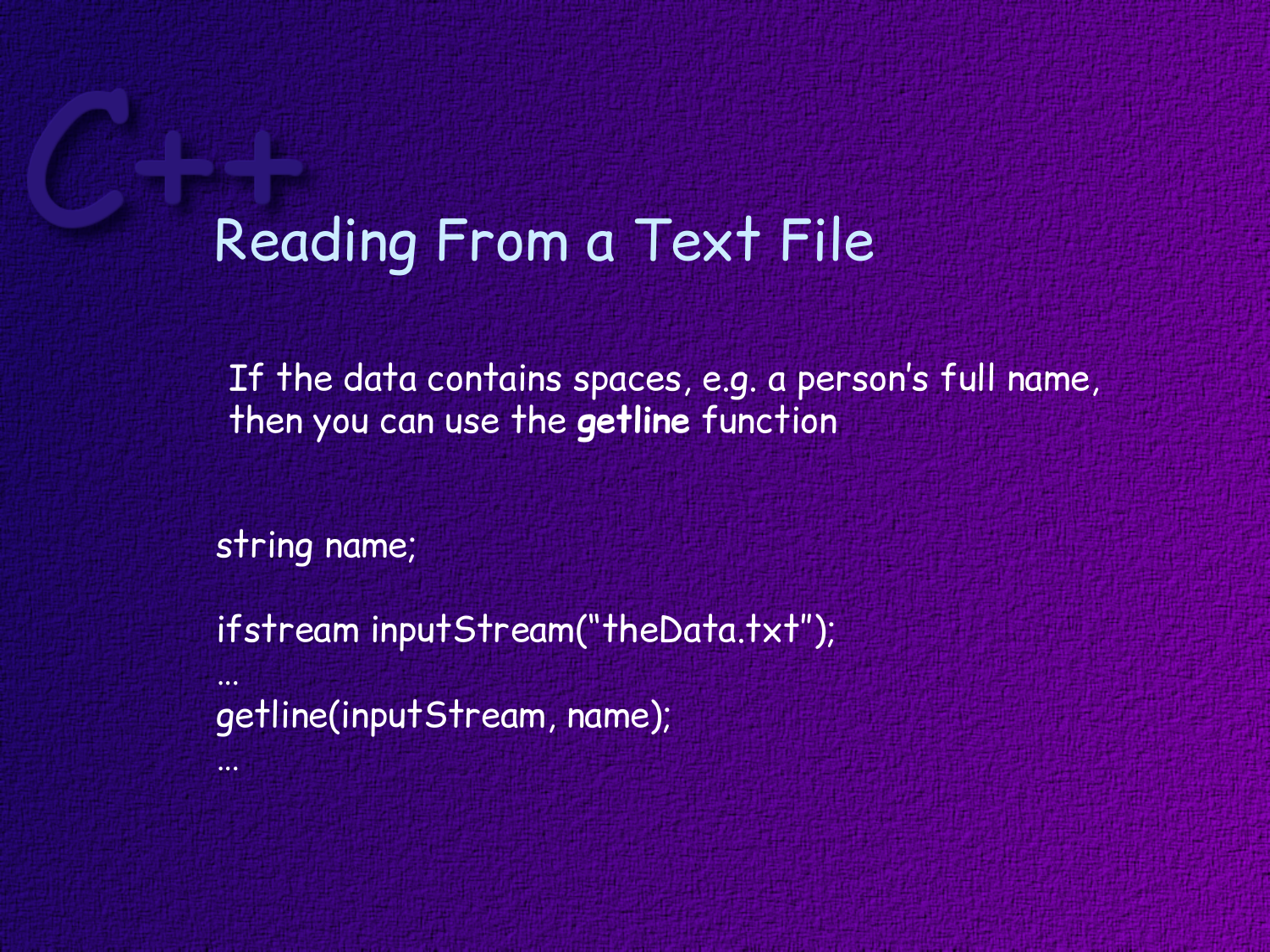

# Reading From a Text File
If the data contains spaces, e.g. a person’s full name,
then you can use the getline function
string name;

ifstream inputStream(“theData.txt”);
…
getline(inputStream, name);
…